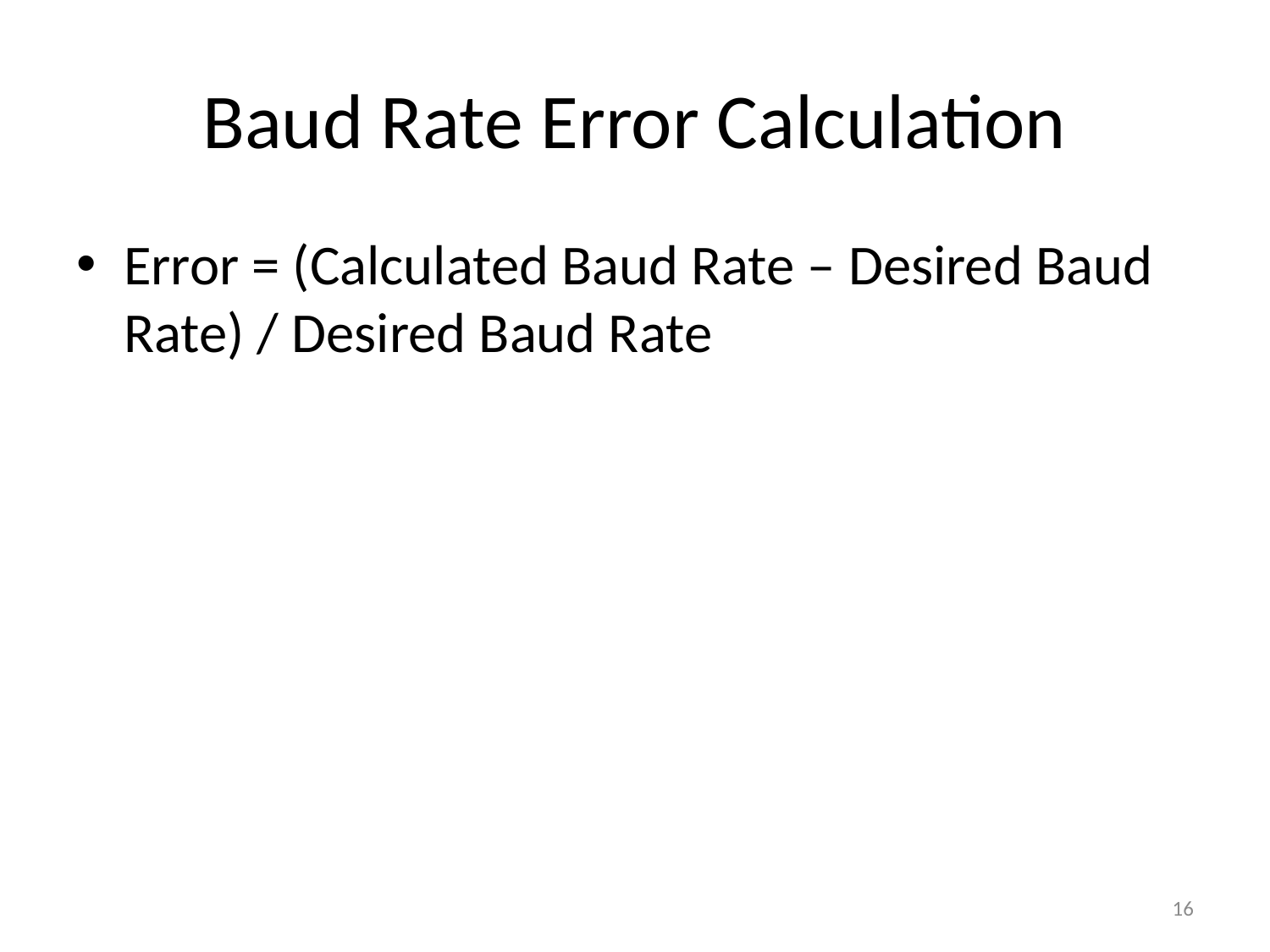

# Baud Rate Error Calculation
Error = (Calculated Baud Rate – Desired Baud Rate) / Desired Baud Rate
16